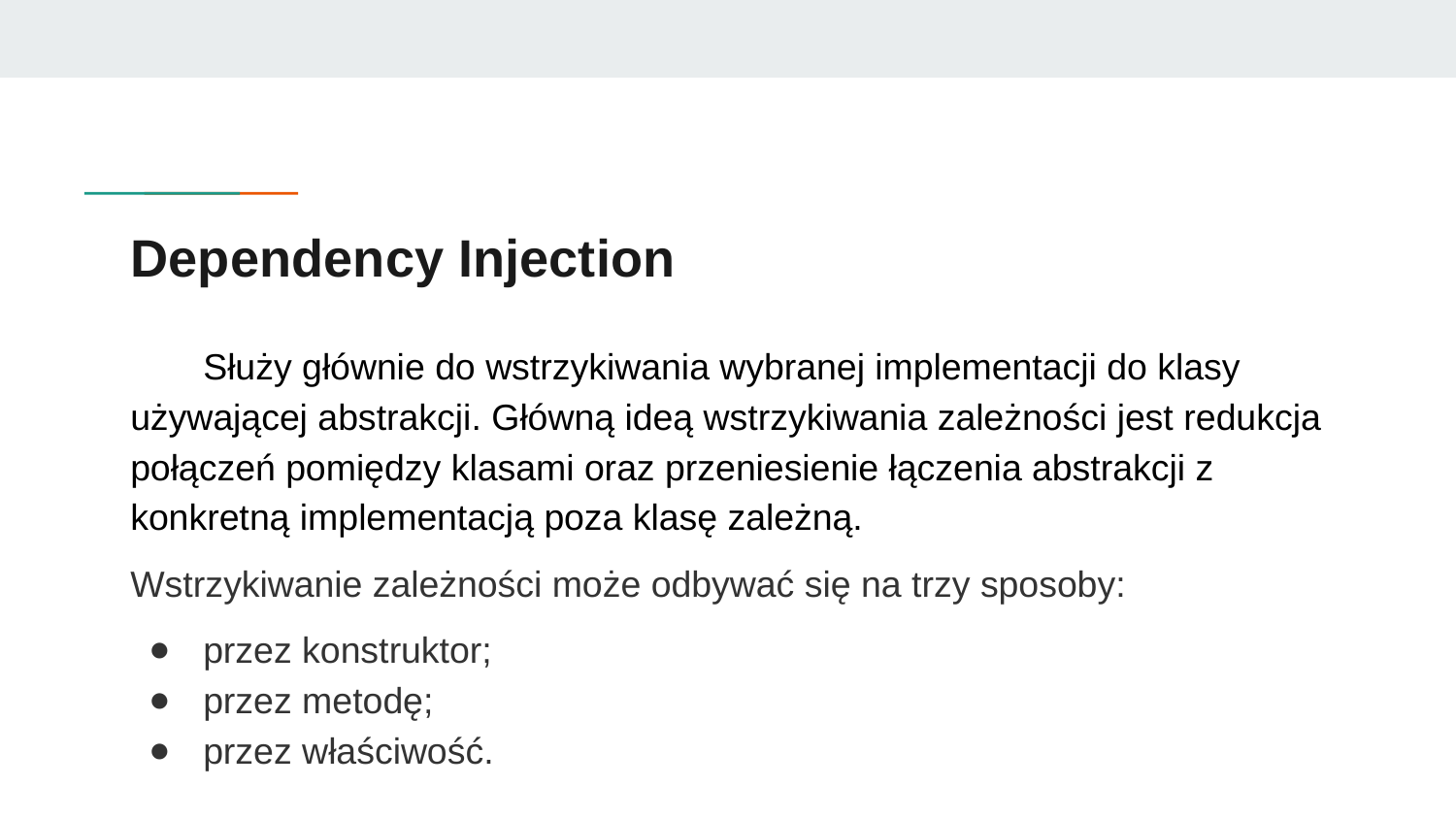

# Dependency Injection
Służy głównie do wstrzykiwania wybranej implementacji do klasy używającej abstrakcji. Główną ideą wstrzykiwania zależności jest redukcja połączeń pomiędzy klasami oraz przeniesienie łączenia abstrakcji z konkretną implementacją poza klasę zależną.
Wstrzykiwanie zależności może odbywać się na trzy sposoby:
przez konstruktor;
przez metodę;
przez właściwość.